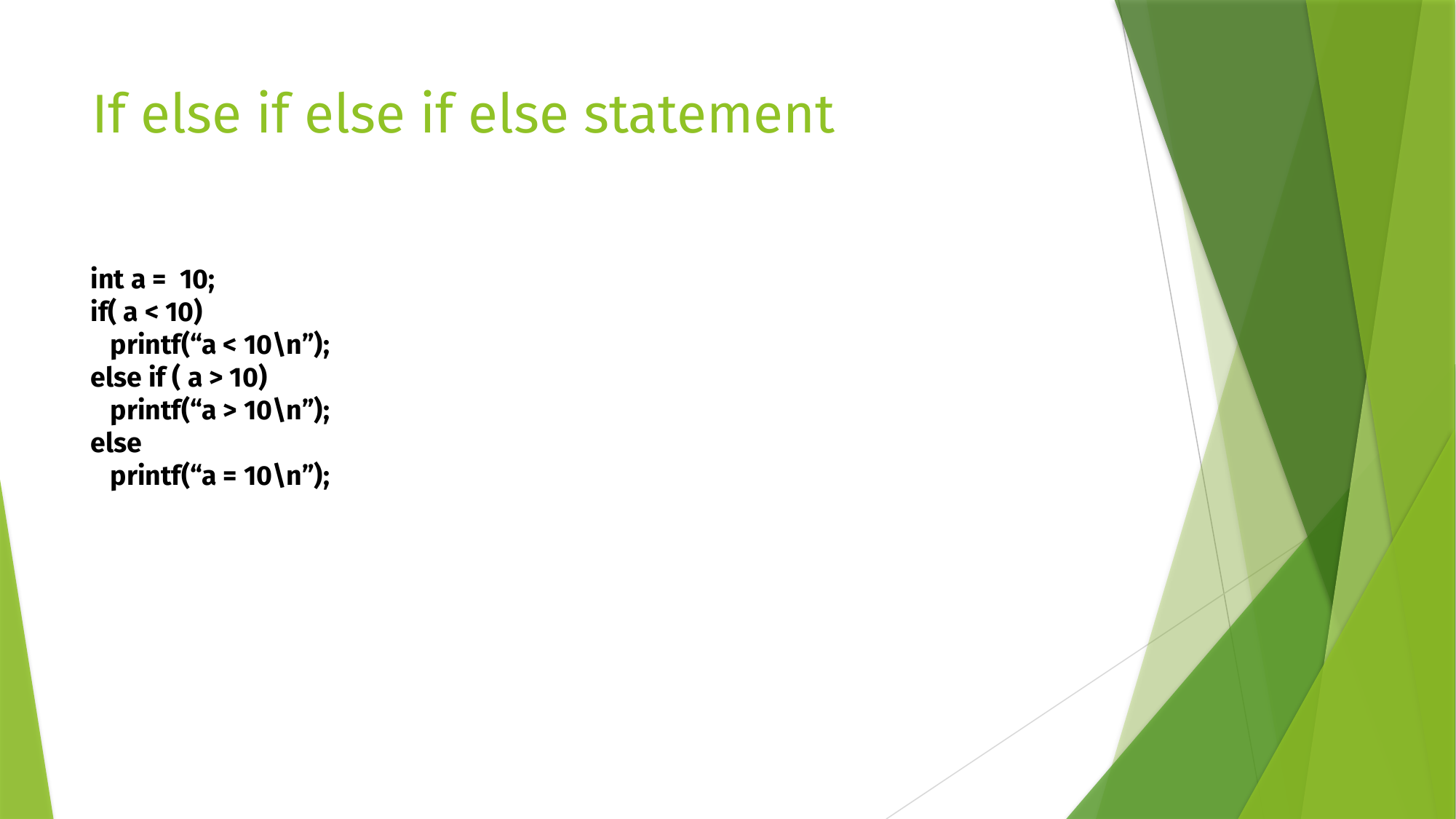

# If else if else if else statement
| int a = 10; if( a < 10) printf(“a < 10\n”); else if ( a > 10) printf(“a > 10\n”); else printf(“a = 10\n”); |
| --- |